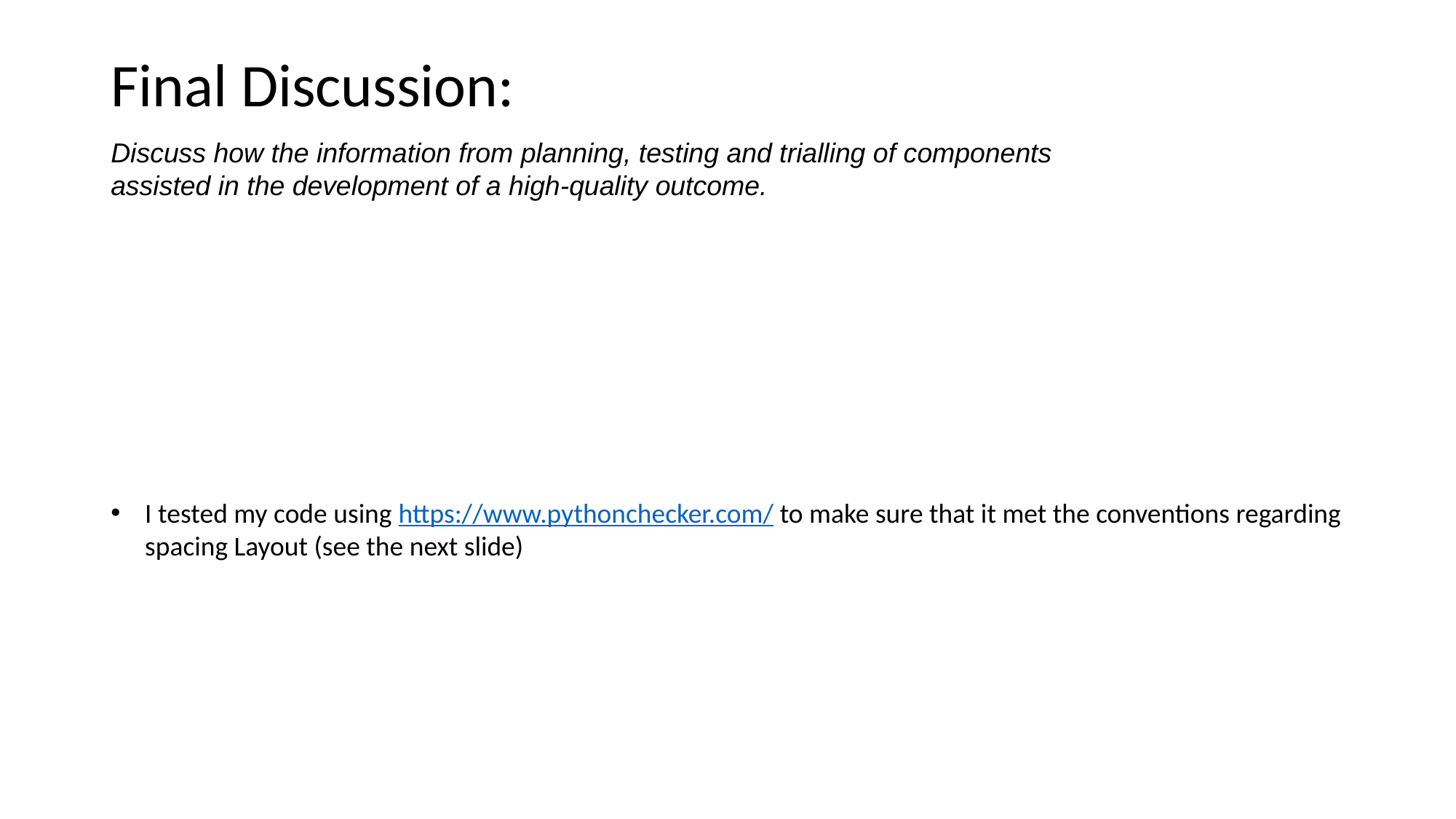

# Final Discussion:
Discuss how the information from planning, testing and trialling of components assisted in the development of a high-quality outcome.
I tested my code using https://www.pythonchecker.com/ to make sure that it met the conventions regarding spacing Layout (see the next slide)